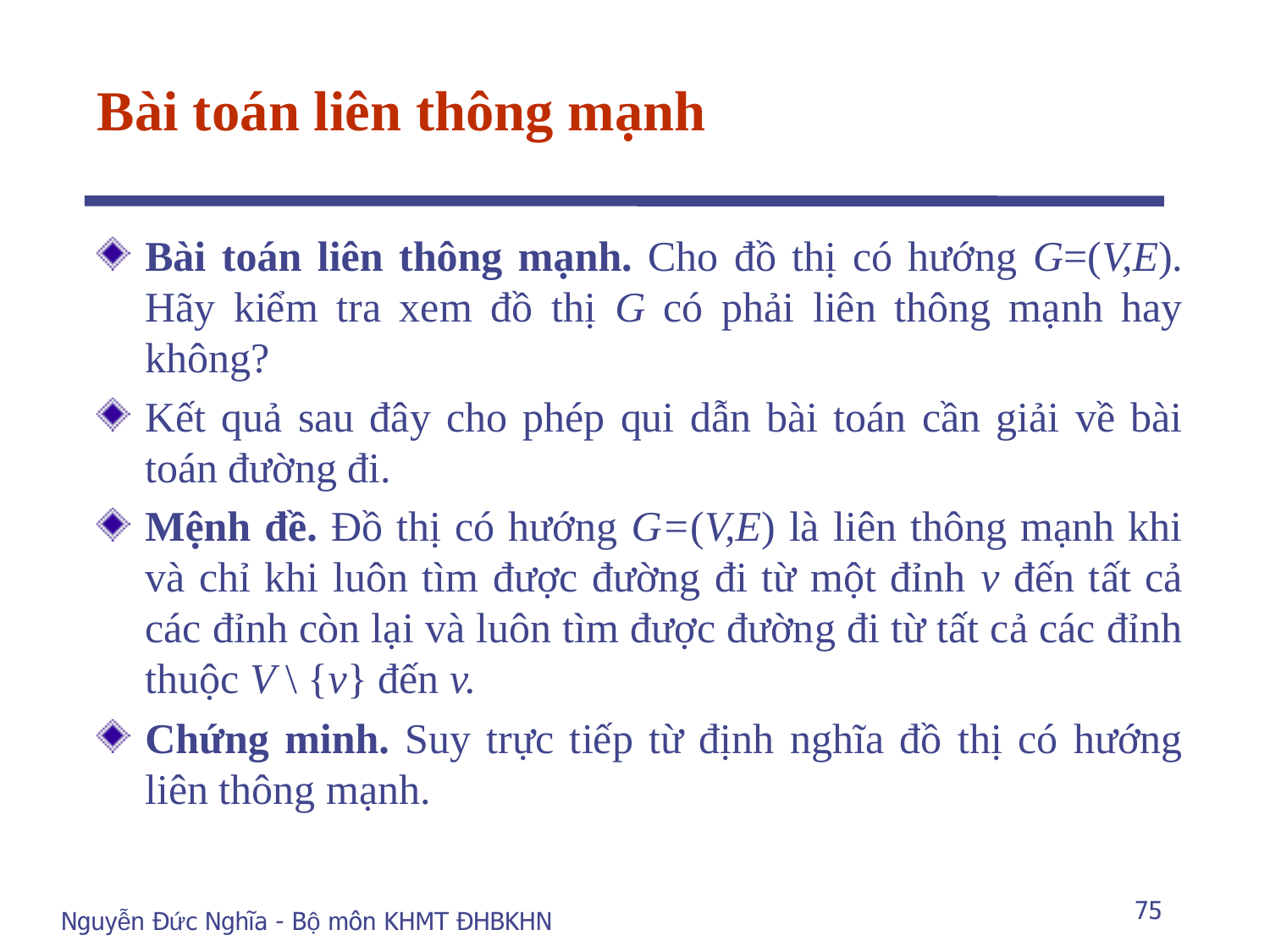

# Bài toán liên thông mạnh
Bài toán liên thông mạnh. Cho đồ thị có hướng G=(V,E). Hãy kiểm tra xem đồ thị G có phải liên thông mạnh hay không?
Kết quả sau đây cho phép qui dẫn bài toán cần giải về bài toán đường đi.
Mệnh đề. Đồ thị có hướng G=(V,E) là liên thông mạnh khi và chỉ khi luôn tìm được đường đi từ một đỉnh v đến tất cả các đỉnh còn lại và luôn tìm được đường đi từ tất cả các đỉnh thuộc V \ {v} đến v.
Chứng minh. Suy trực tiếp từ định nghĩa đồ thị có hướng liên thông mạnh.
75
Nguyễn Đức Nghĩa - Bộ môn KHMT ĐHBKHN